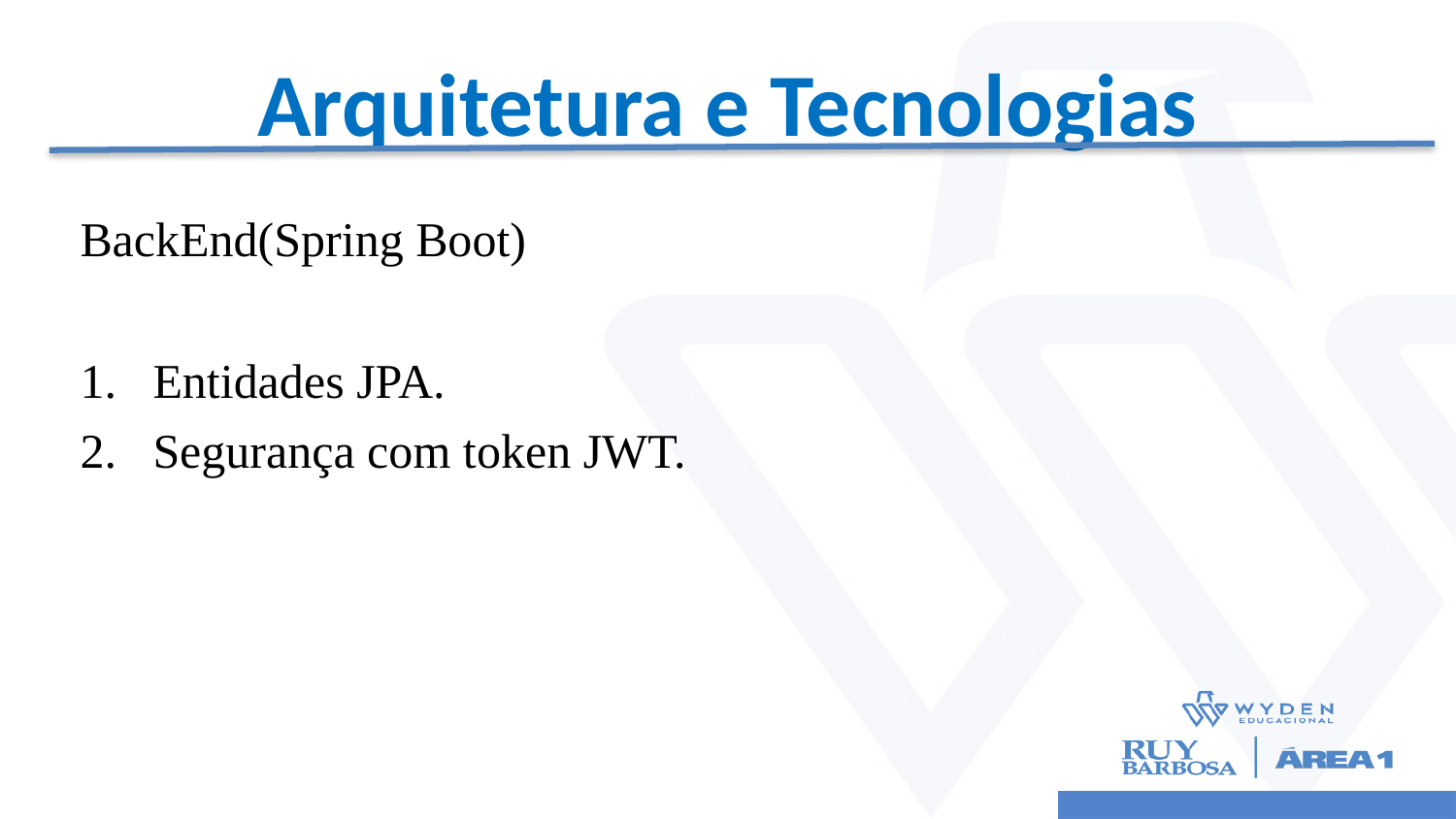

# Arquitetura e Tecnologias
BackEnd(Spring Boot)

Entidades JPA.
Segurança com token JWT.